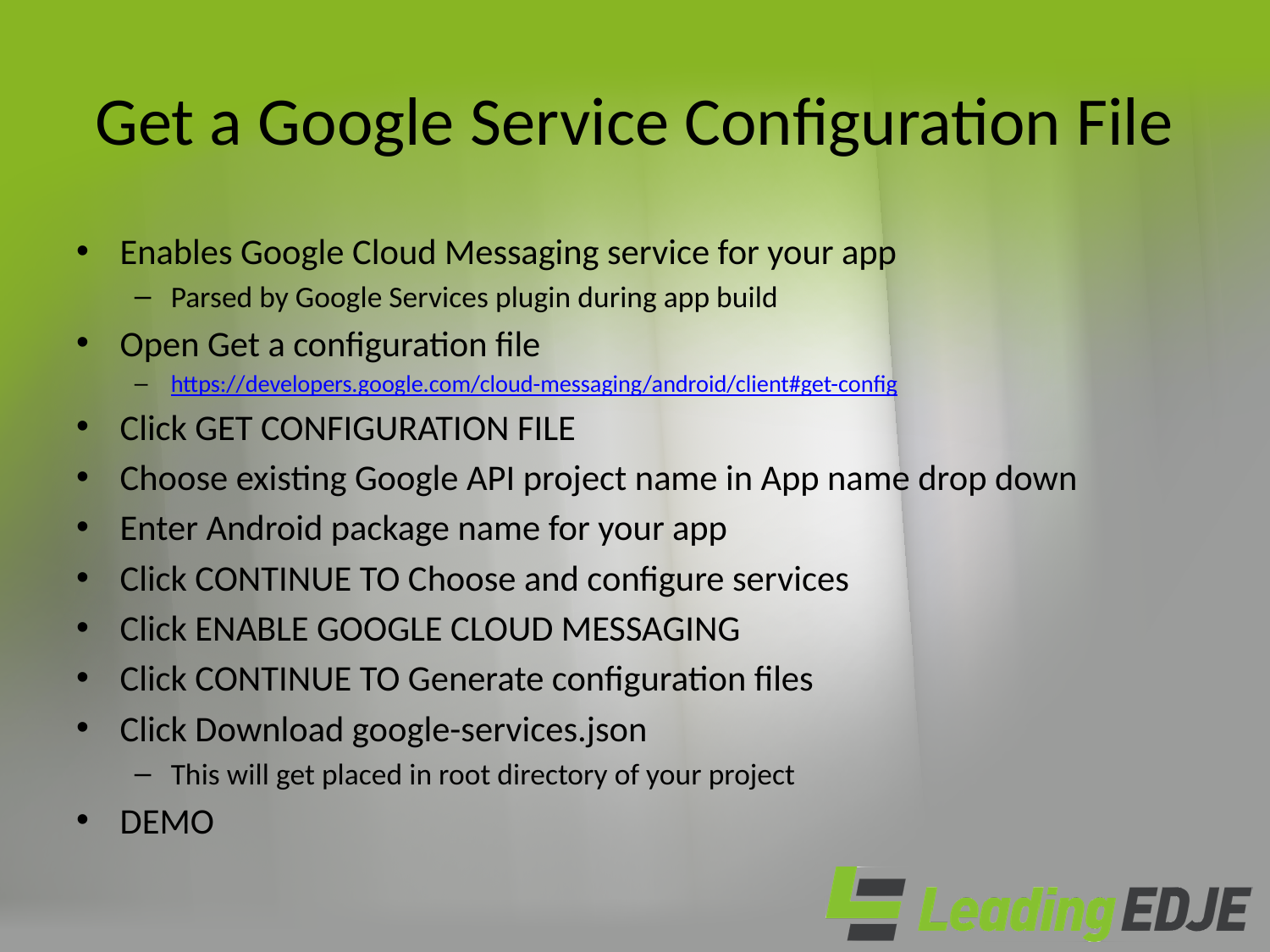

# Get a Google Service Configuration File
Enables Google Cloud Messaging service for your app
Parsed by Google Services plugin during app build
Open Get a configuration file
https://developers.google.com/cloud-messaging/android/client#get-config
Click GET CONFIGURATION FILE
Choose existing Google API project name in App name drop down
Enter Android package name for your app
Click CONTINUE TO Choose and configure services
Click ENABLE GOOGLE CLOUD MESSAGING
Click CONTINUE TO Generate configuration files
Click Download google-services.json
This will get placed in root directory of your project
DEMO